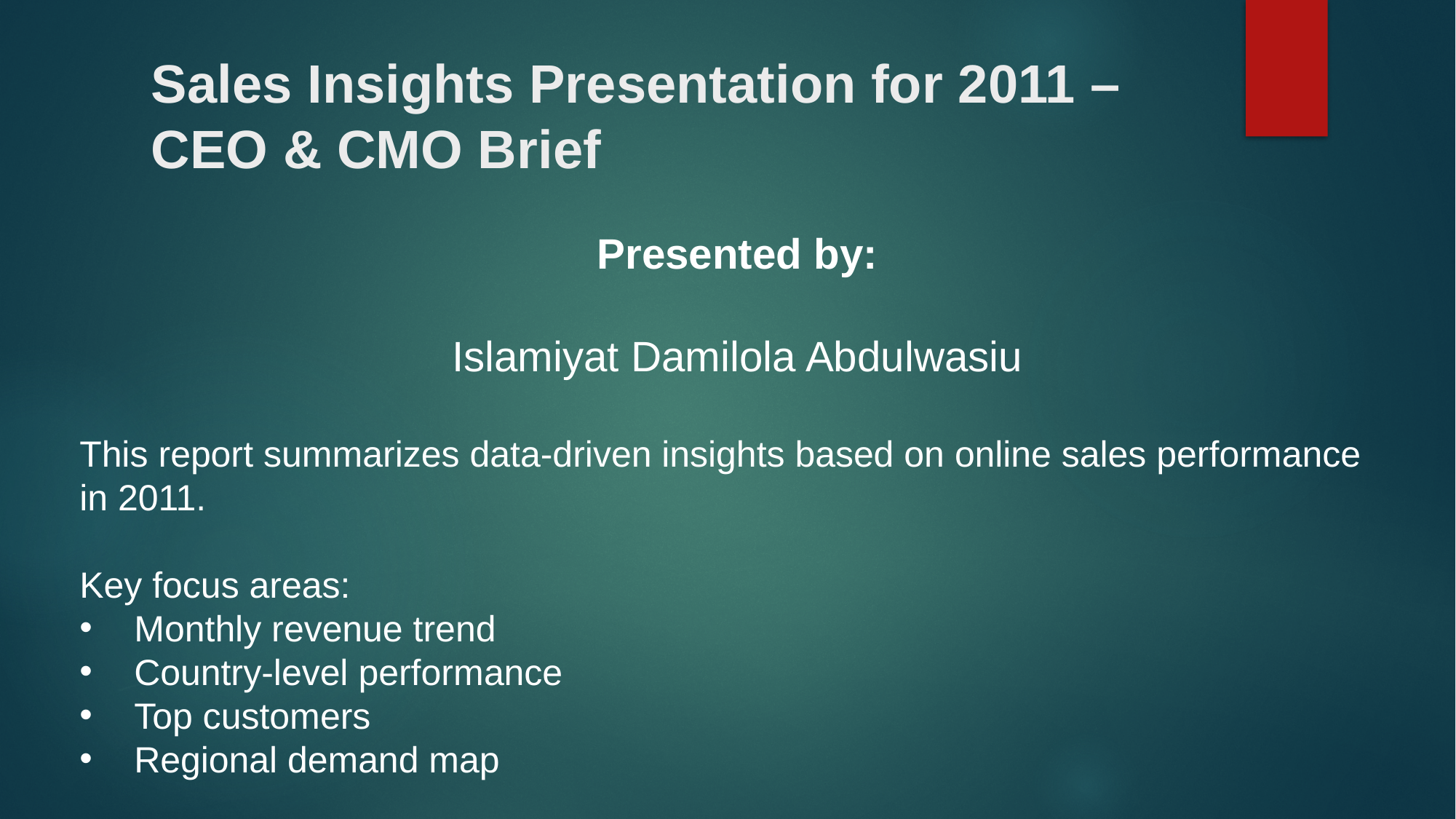

# Sales Insights Presentation for 2011 – CEO & CMO Brief
 Presented by:

Islamiyat Damilola Abdulwasiu

This report summarizes data-driven insights based on online sales performance in 2011.

Key focus areas:
Monthly revenue trend
Country-level performance
Top customers
Regional demand map